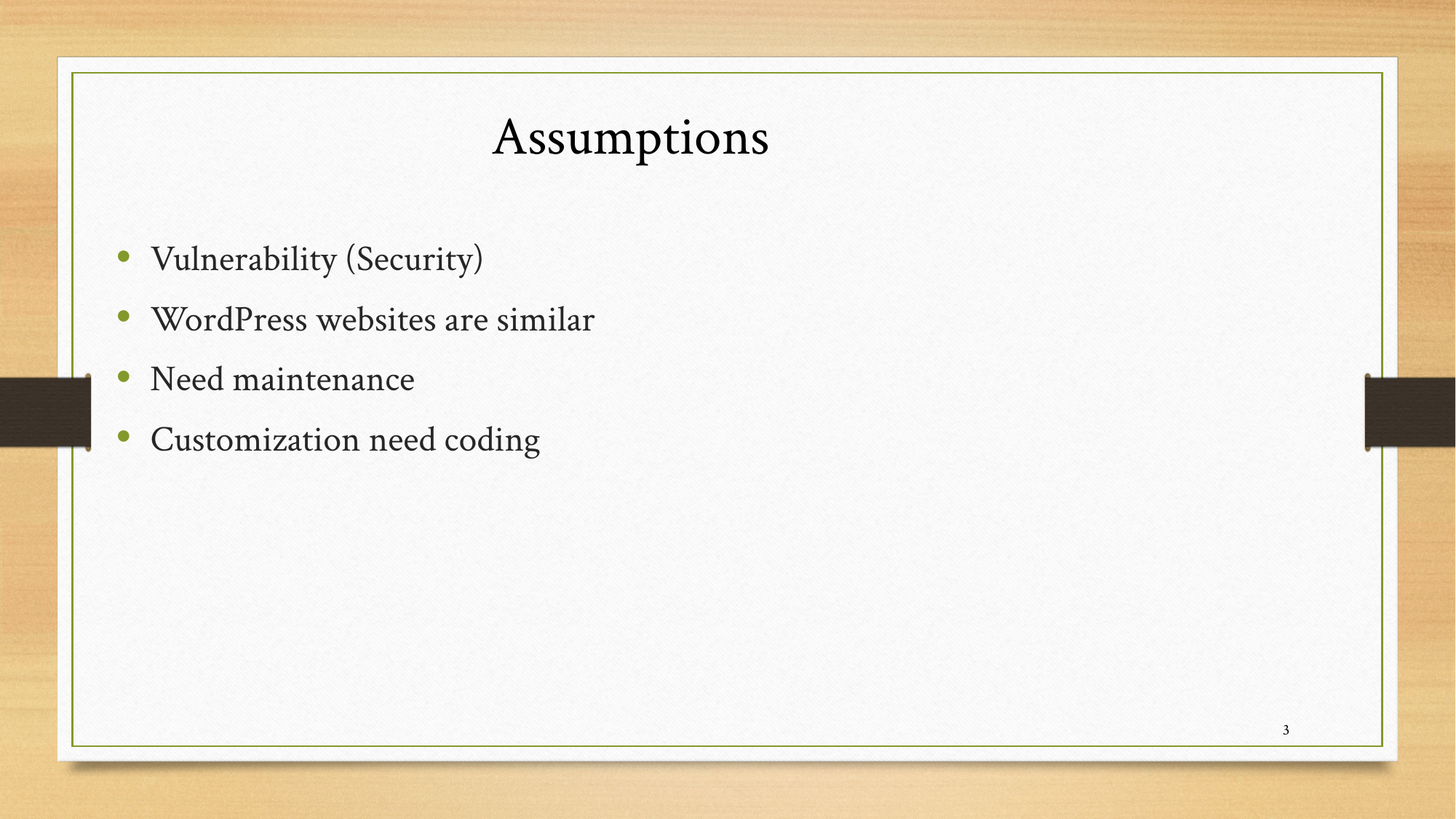

Assumptions
Vulnerability (Security)
WordPress websites are similar
Need maintenance
Customization need coding

3